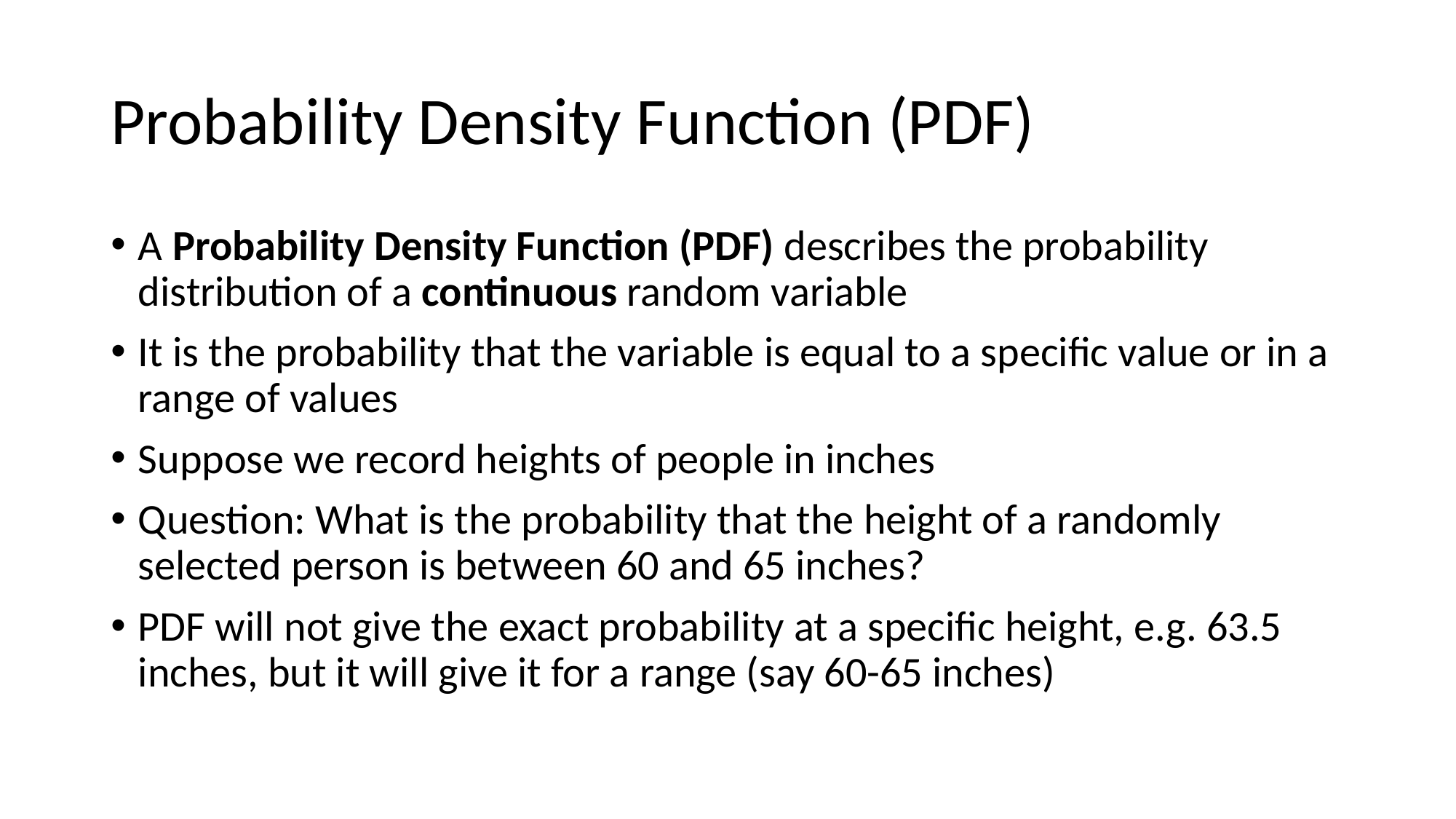

# Probability Density Function (PDF)
A Probability Density Function (PDF) describes the probability distribution of a continuous random variable
It is the probability that the variable is equal to a specific value or in a range of values
Suppose we record heights of people in inches
Question: What is the probability that the height of a randomly selected person is between 60 and 65 inches?
PDF will not give the exact probability at a specific height, e.g. 63.5 inches, but it will give it for a range (say 60-65 inches)